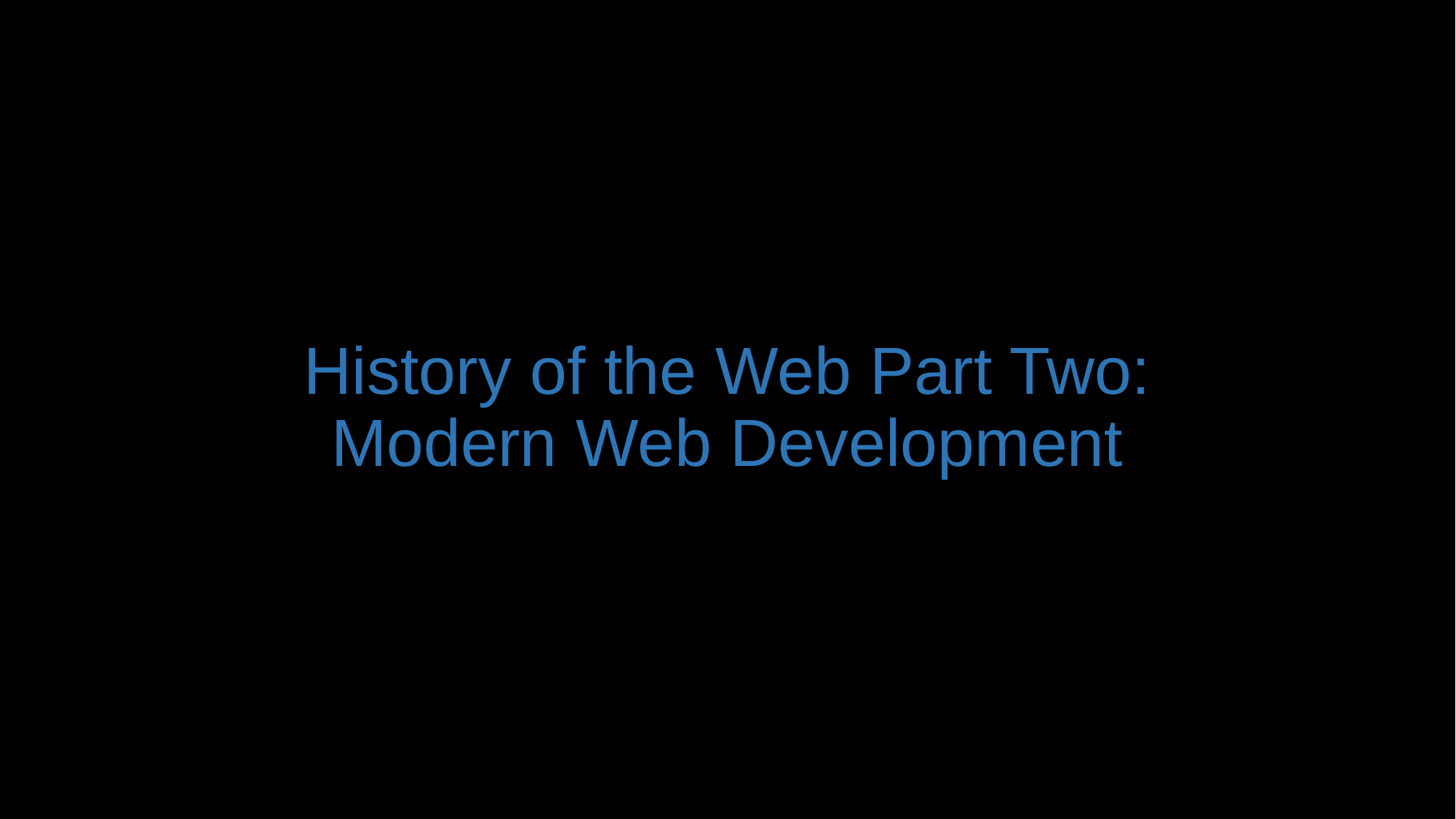

# History of the Web Part Two: Modern Web Development